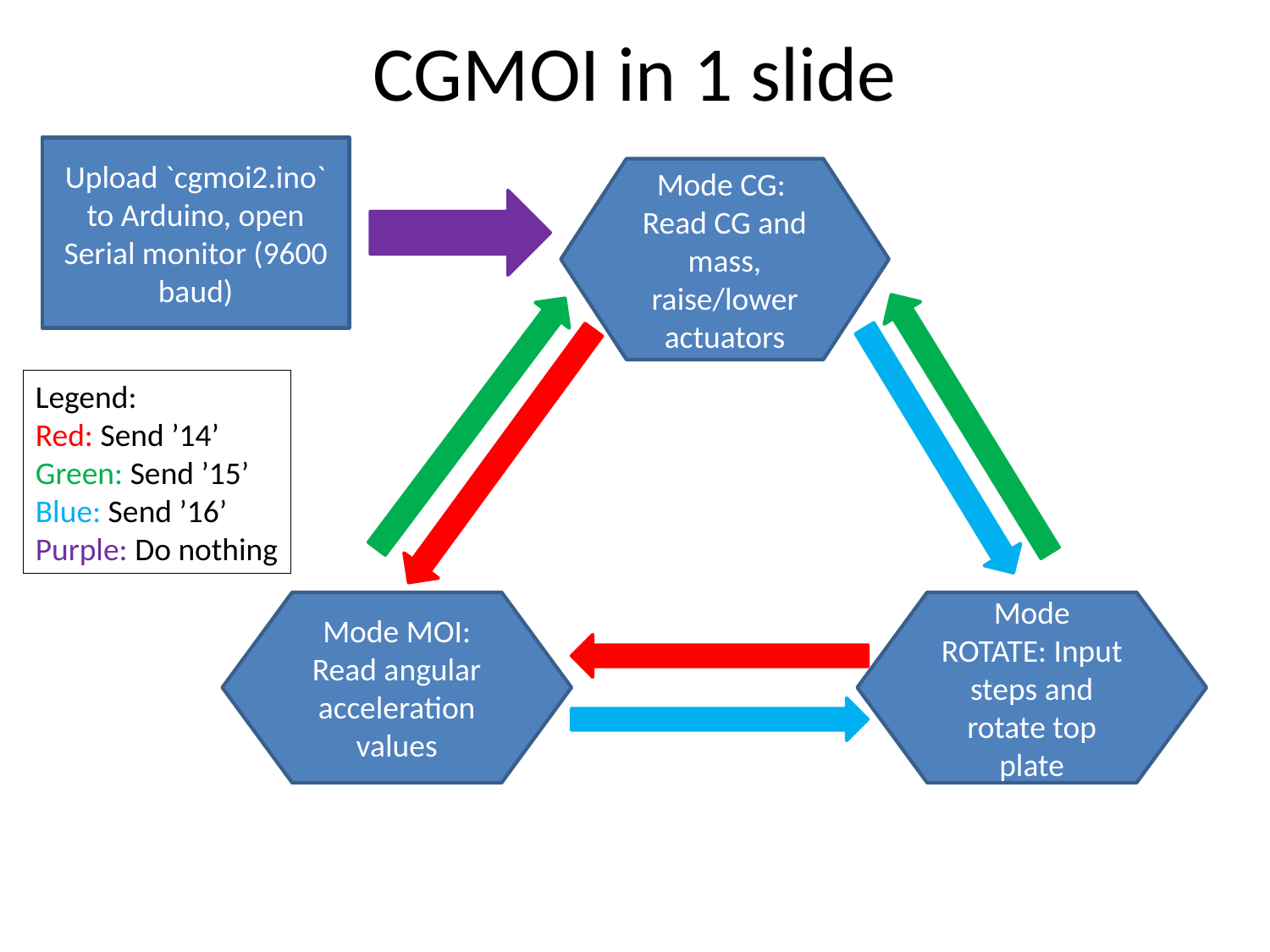

# CGMOI in 1 slide
Upload `cgmoi2.ino` to Arduino, open Serial monitor (9600 baud)
Mode CG:
Read CG and mass, raise/lower actuators

Legend:
Red: Send ’14’
Green: Send ’15’
Blue: Send ’16’
Purple: Do nothing
Mode MOI: Read angular acceleration values
Mode ROTATE: Input steps and
rotate top plate